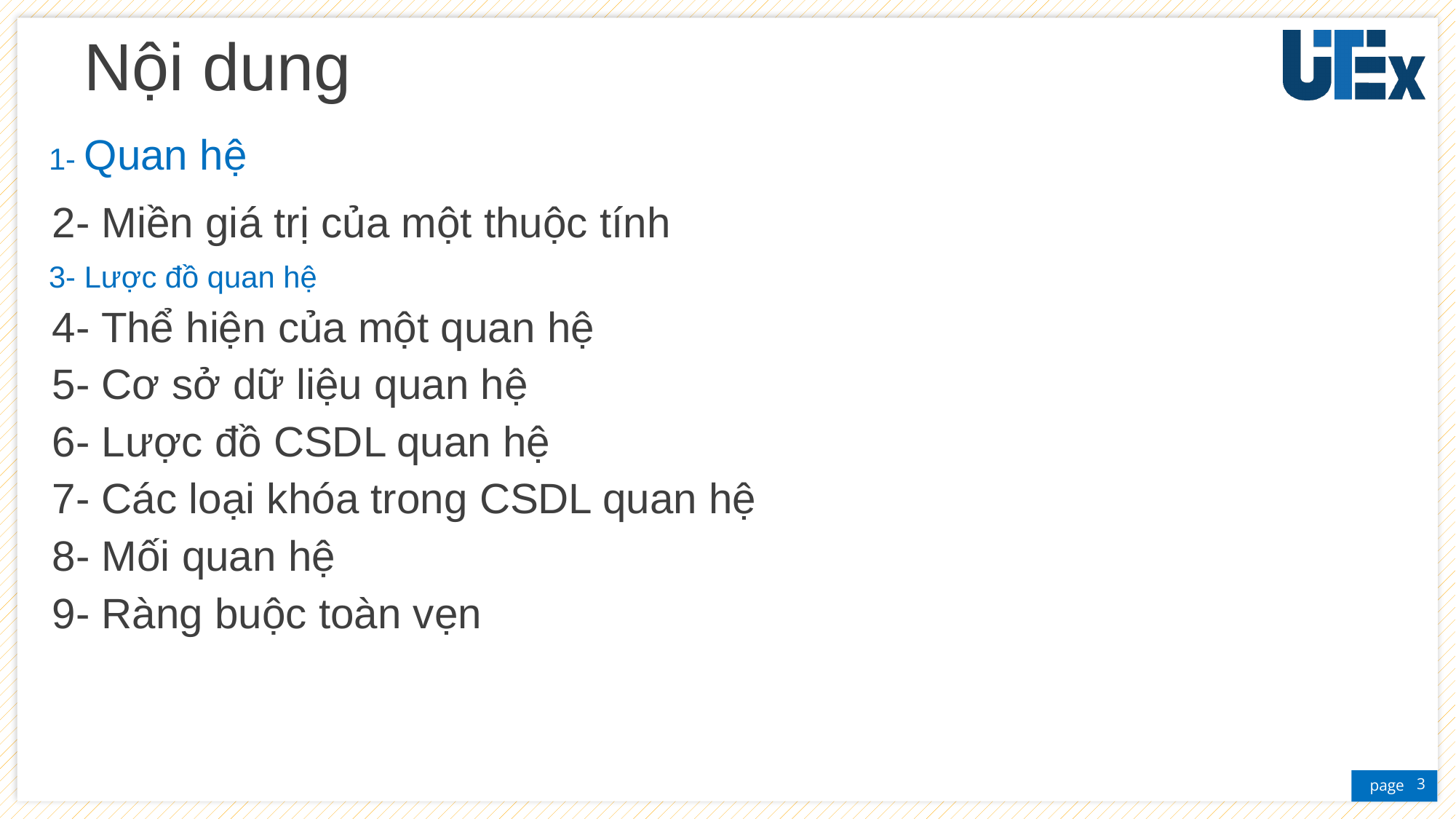

# Nội dung
 1- Quan hệ
 2- Miền giá trị của một thuộc tính
 3- Lược đồ quan hệ
 4- Thể hiện của một quan hệ
 5- Cơ sở dữ liệu quan hệ
 6- Lược đồ CSDL quan hệ
 7- Các loại khóa trong CSDL quan hệ
 8- Mối quan hệ
 9- Ràng buộc toàn vẹn

3